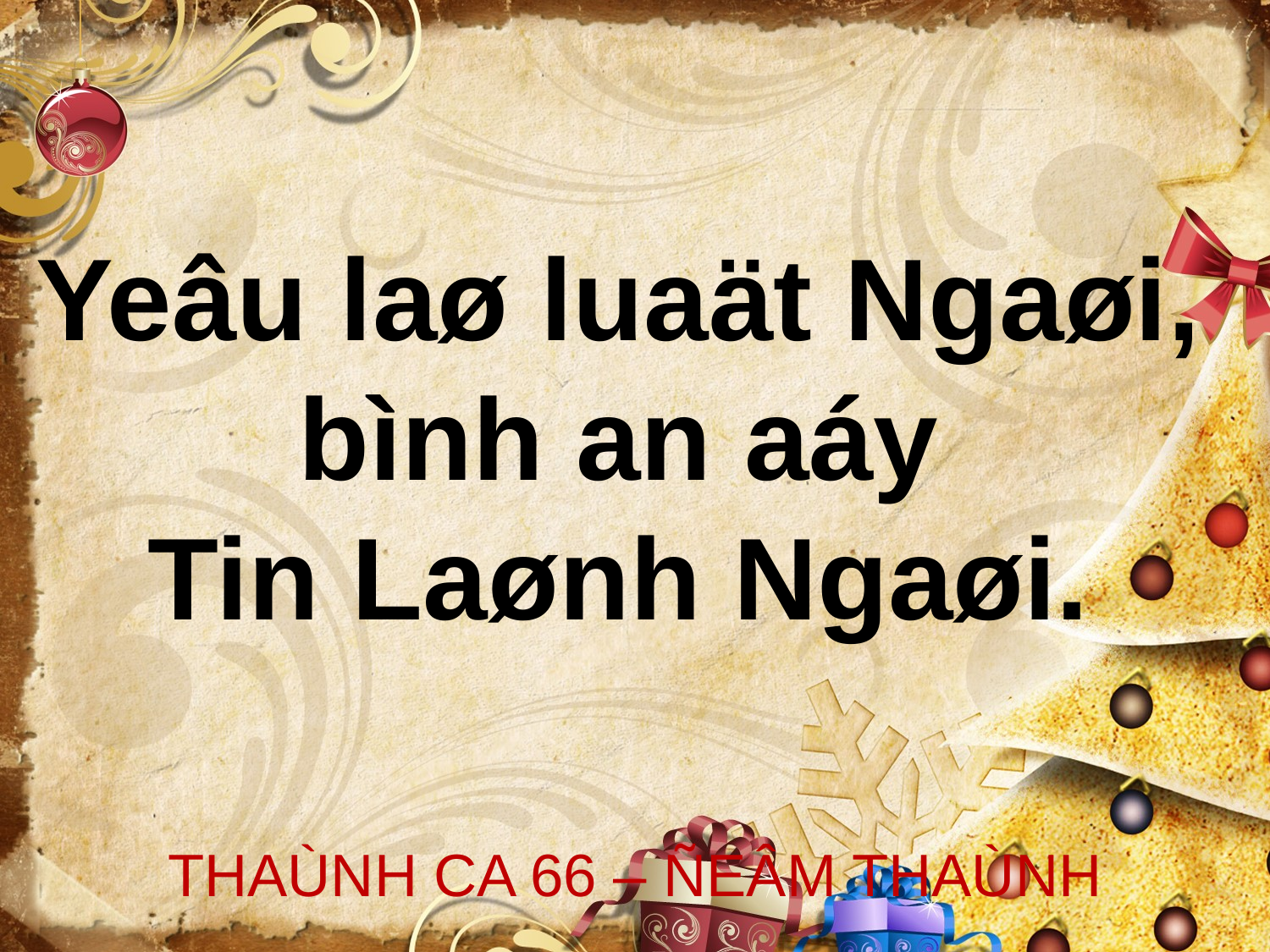

Yeâu laø luaät Ngaøi,
bình an aáy
Tin Laønh Ngaøi.
THAÙNH CA 66 – ÑEÂM THAÙNH